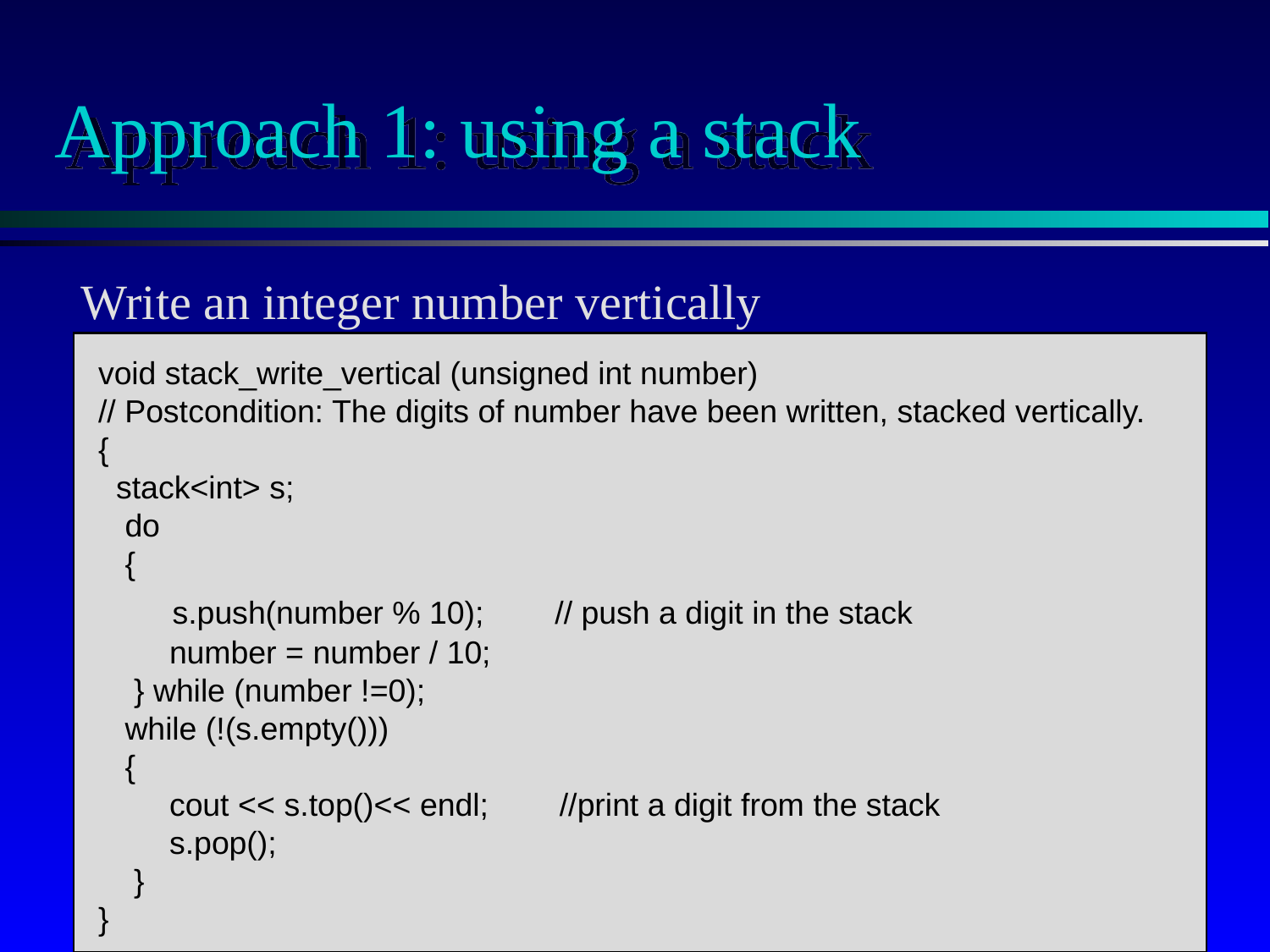

# Approach 1: using a stack
Write an integer number vertically

void stack_write_vertical (unsigned int number)
// Postcondition: The digits of number have been written, stacked vertically.
{
  stack<int> s;
   do
   {
       s.push(number % 10);        // push a digit in the stack
        number = number / 10;
    } while (number !=0);
   while (!(s.empty()))
   {
        cout << s.top()<< endl;        //print a digit from the stack
        s.pop();
    }
}